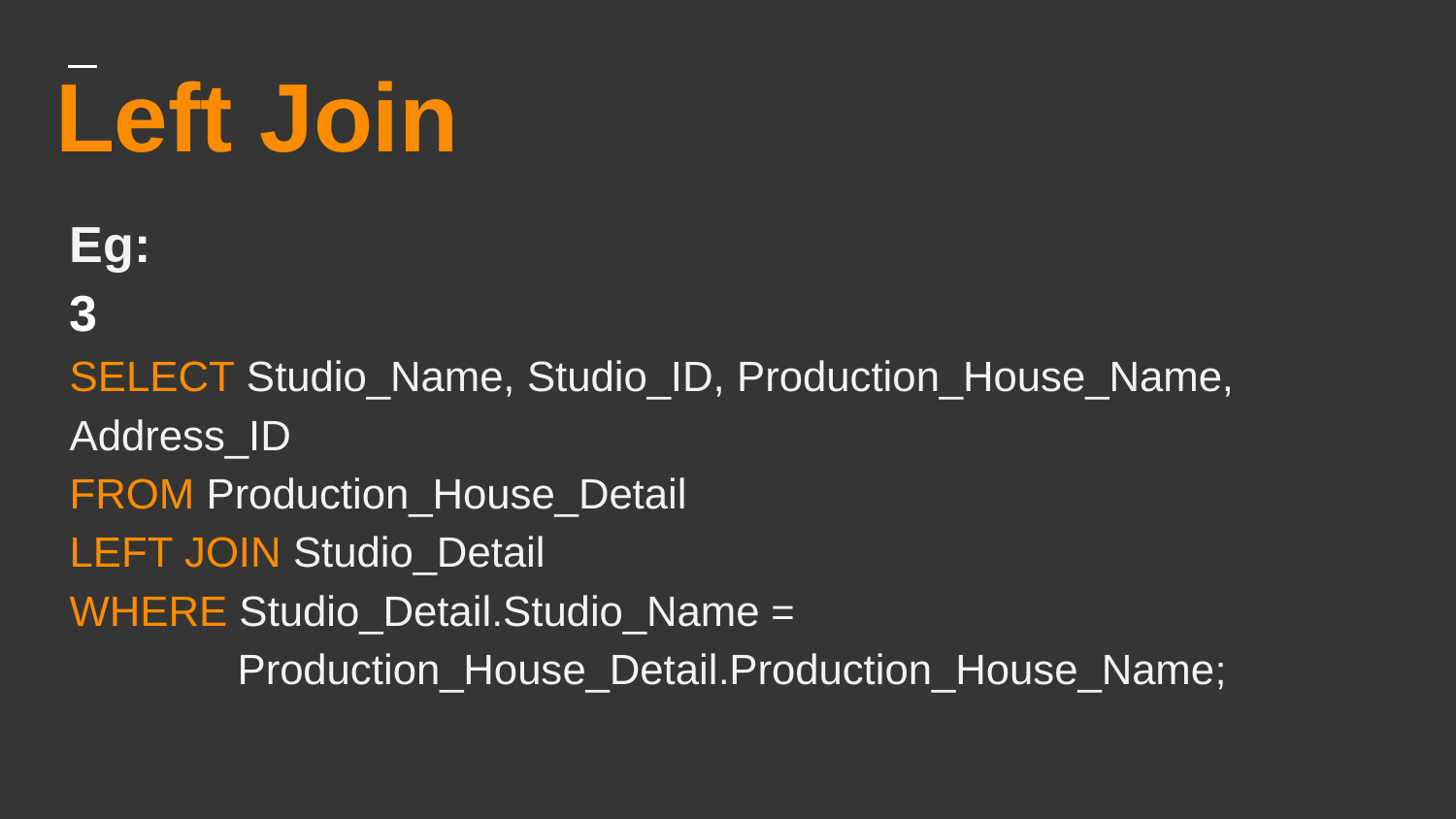

# Left Join

Eg:
3
SELECT Studio_Name, Studio_ID, Production_House_Name, Address_ID
FROM Production_House_Detail
LEFT JOIN Studio_Detail
WHERE Studio_Detail.Studio_Name =
  Production_House_Detail.Production_House_Name;